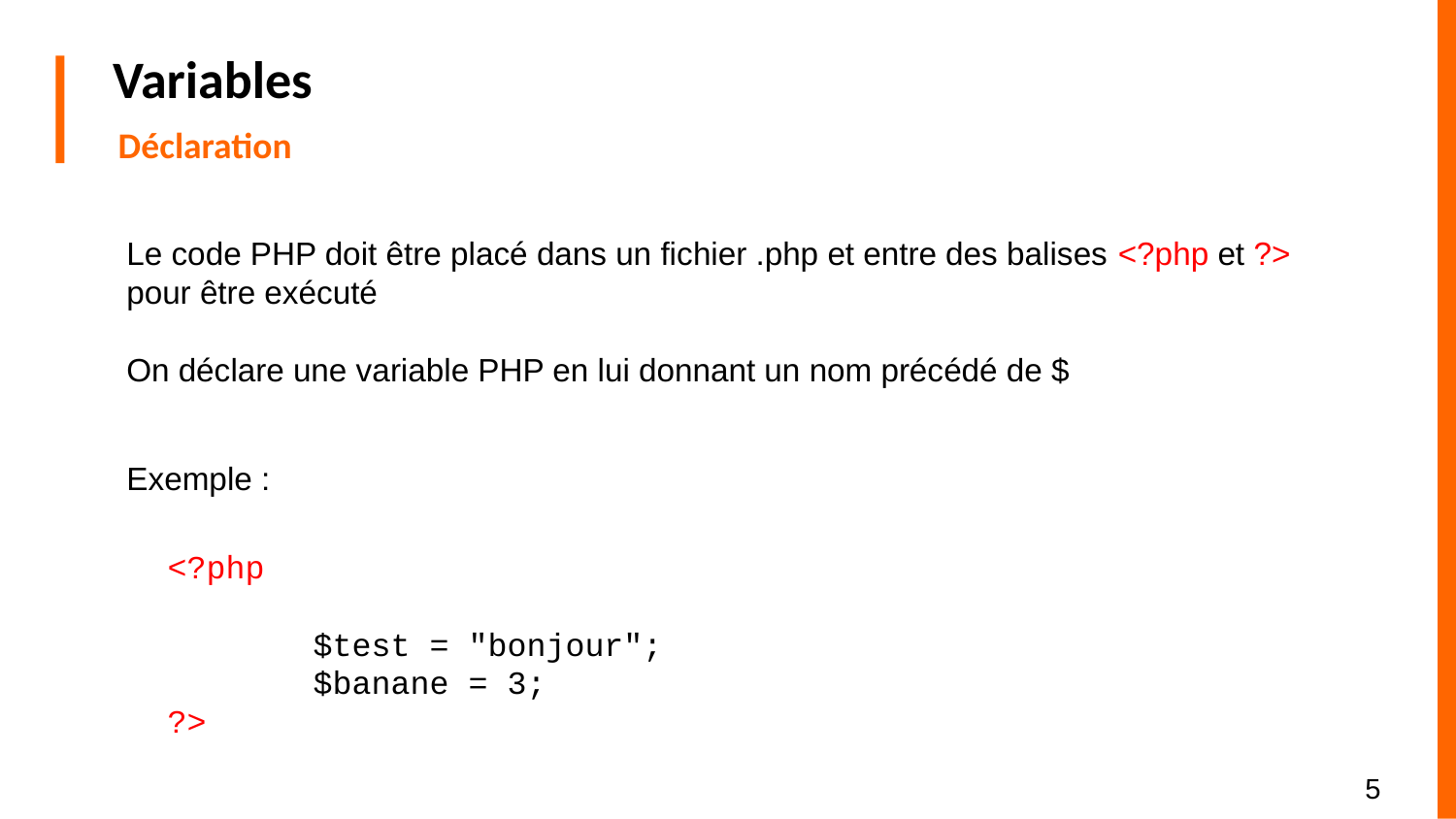

# Variables
Déclaration
Le code PHP doit être placé dans un fichier .php et entre des balises <?php et ?> pour être exécuté

On déclare une variable PHP en lui donnant un nom précédé de $

Exemple :
<?php

	$test = "bonjour";
	$banane = 3;
?>
5